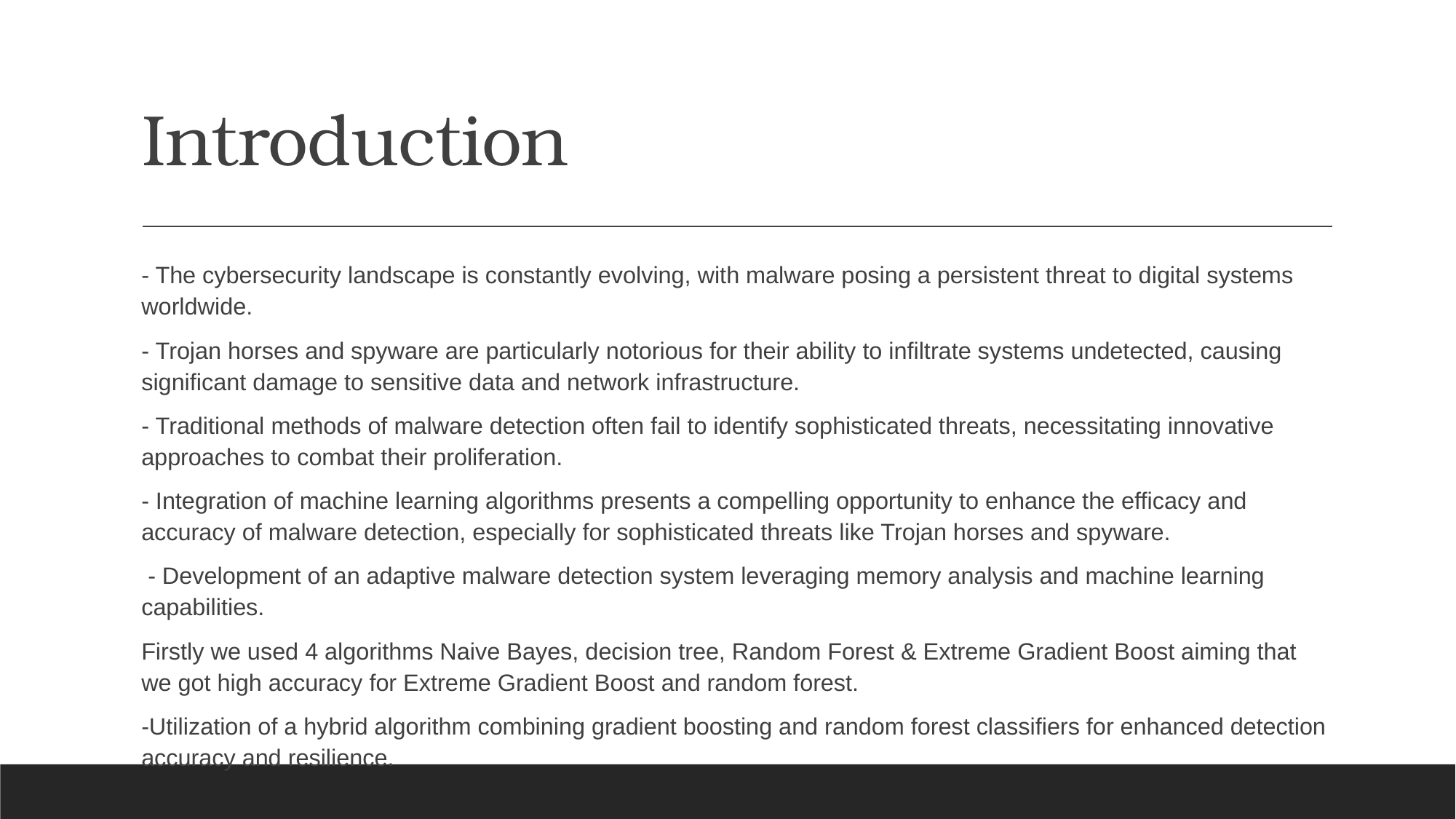

# Introduction
- The cybersecurity landscape is constantly evolving, with malware posing a persistent threat to digital systems worldwide.
- Trojan horses and spyware are particularly notorious for their ability to infiltrate systems undetected, causing significant damage to sensitive data and network infrastructure.
- Traditional methods of malware detection often fail to identify sophisticated threats, necessitating innovative approaches to combat their proliferation.
- Integration of machine learning algorithms presents a compelling opportunity to enhance the efficacy and accuracy of malware detection, especially for sophisticated threats like Trojan horses and spyware.
 - Development of an adaptive malware detection system leveraging memory analysis and machine learning capabilities.
Firstly we used 4 algorithms Naive Bayes, decision tree, Random Forest & Extreme Gradient Boost aiming that we got high accuracy for Extreme Gradient Boost and random forest.
-Utilization of a hybrid algorithm combining gradient boosting and random forest classifiers for enhanced detection accuracy and resilience.